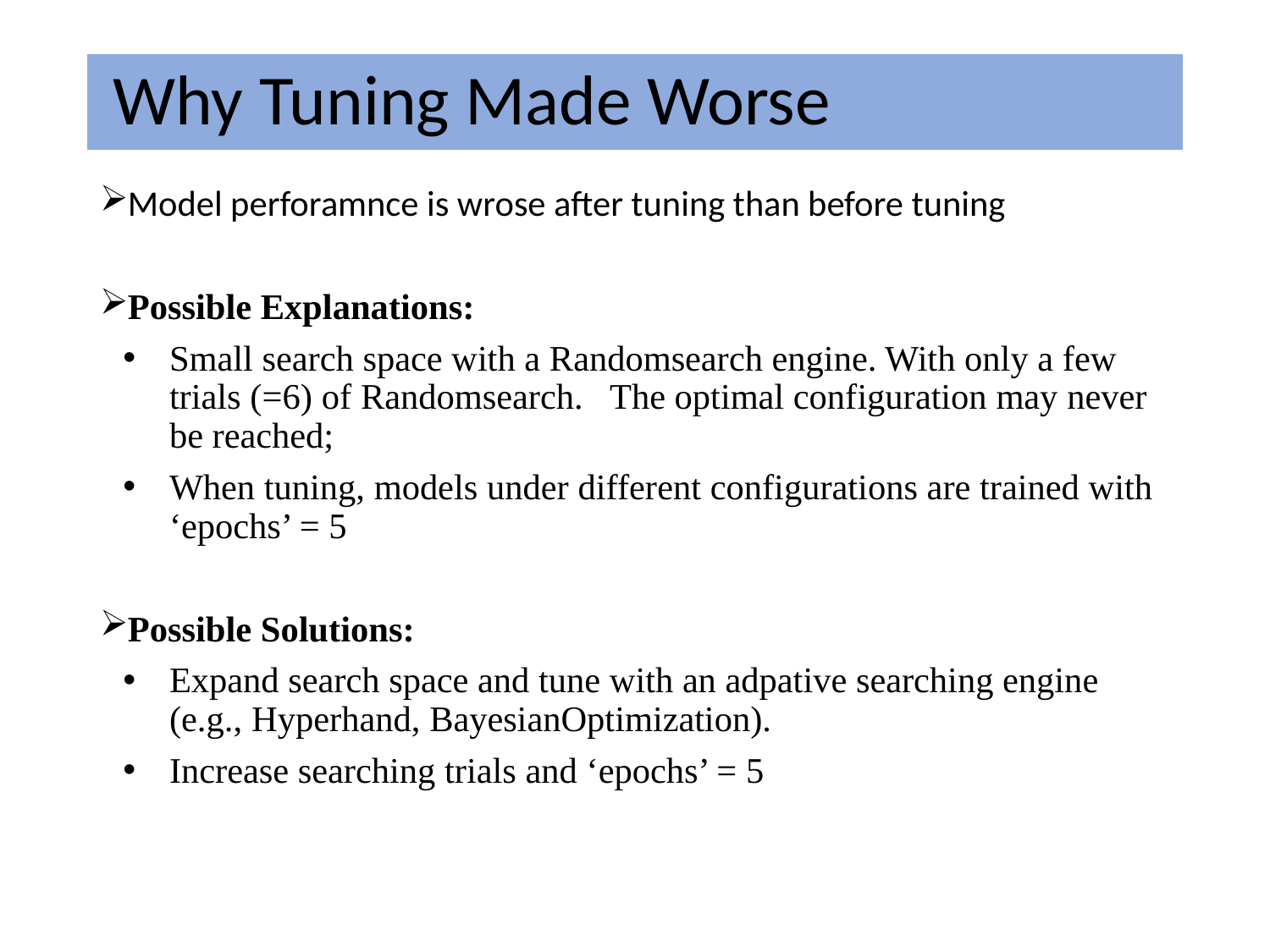

# Why Tuning Made Worse
Model perforamnce is wrose after tuning than before tuning

Possible Explanations:
Small search space with a Randomsearch engine. With only a few trials (=6) of Randomsearch.   The optimal configuration may never be reached;
When tuning, models under different configurations are trained with ‘epochs’ = 5

Possible Solutions:
Expand search space and tune with an adpative searching engine (e.g., Hyperhand, BayesianOptimization).
Increase searching trials and ‘epochs’ = 5

12